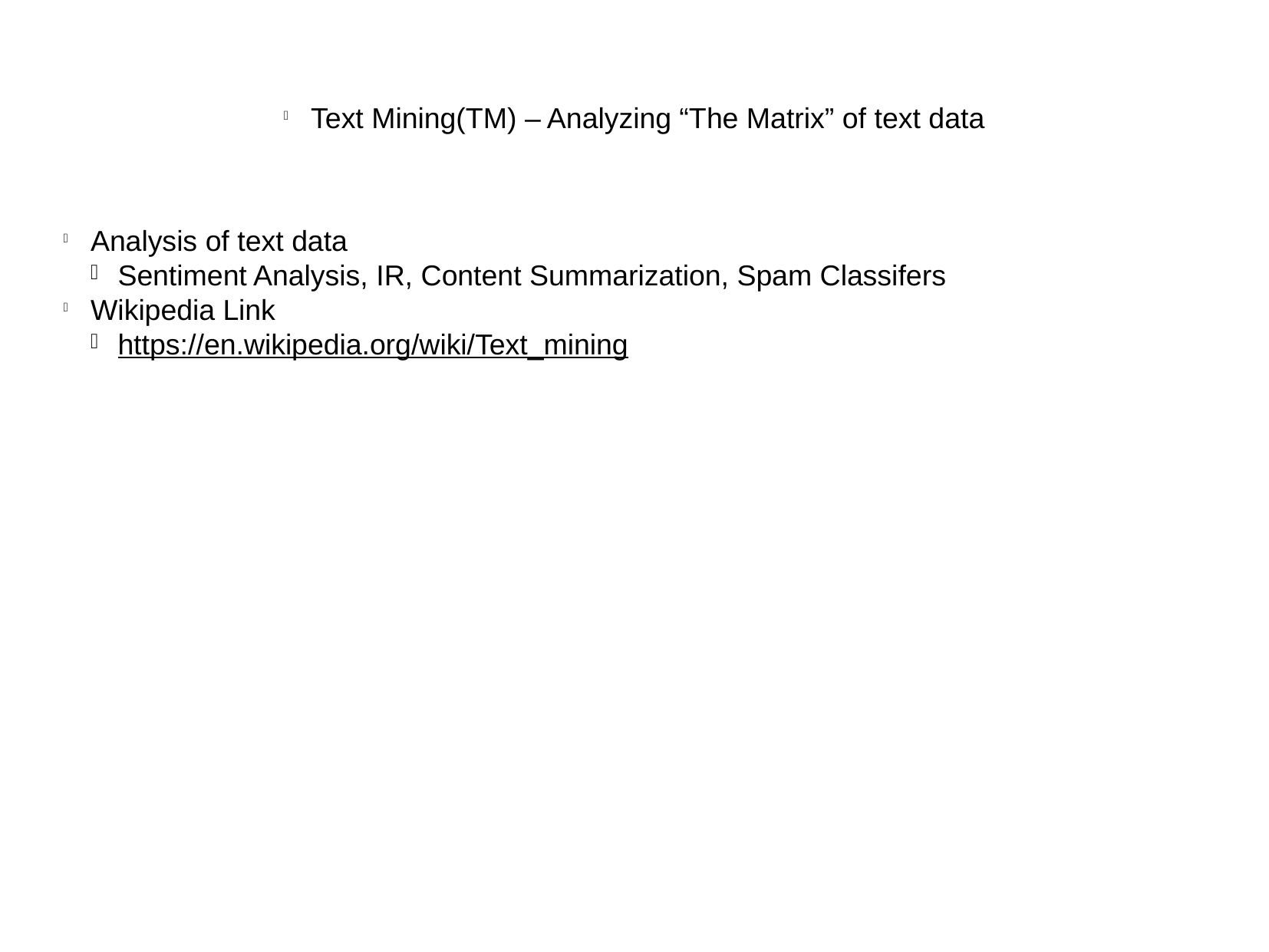

Text Mining(TM) – Analyzing “The Matrix” of text data
Analysis of text data
Sentiment Analysis, IR, Content Summarization, Spam Classifers
Wikipedia Link
https://en.wikipedia.org/wiki/Text_mining